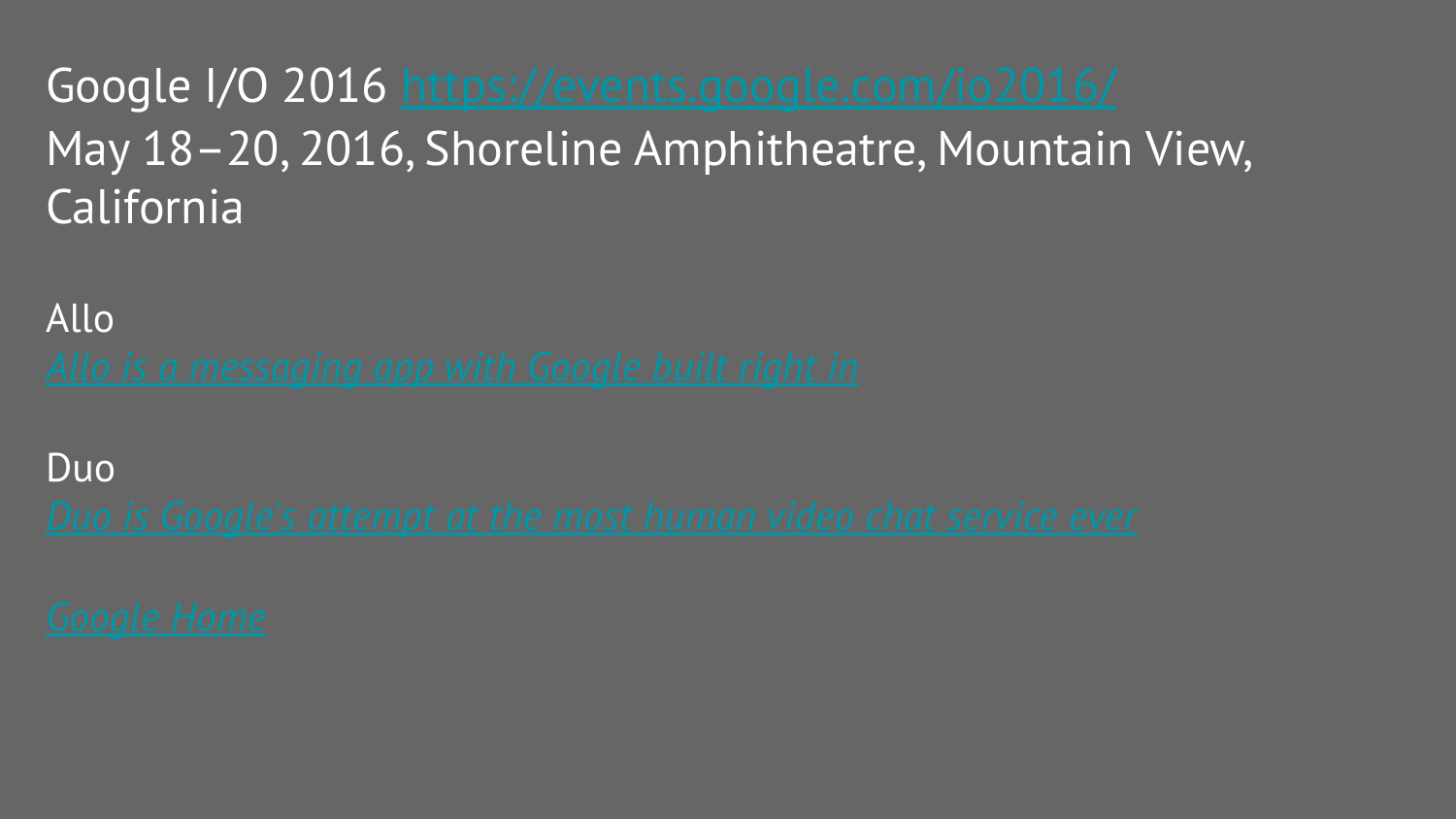

# Google I/O 2016 https://events.google.com/io2016/
May 18–20, 2016, Shoreline Amphitheatre, Mountain View, California

Allo
Allo is a messaging app with Google built right in

Duo
Duo is Google's attempt at the most human video chat service ever

Google Home